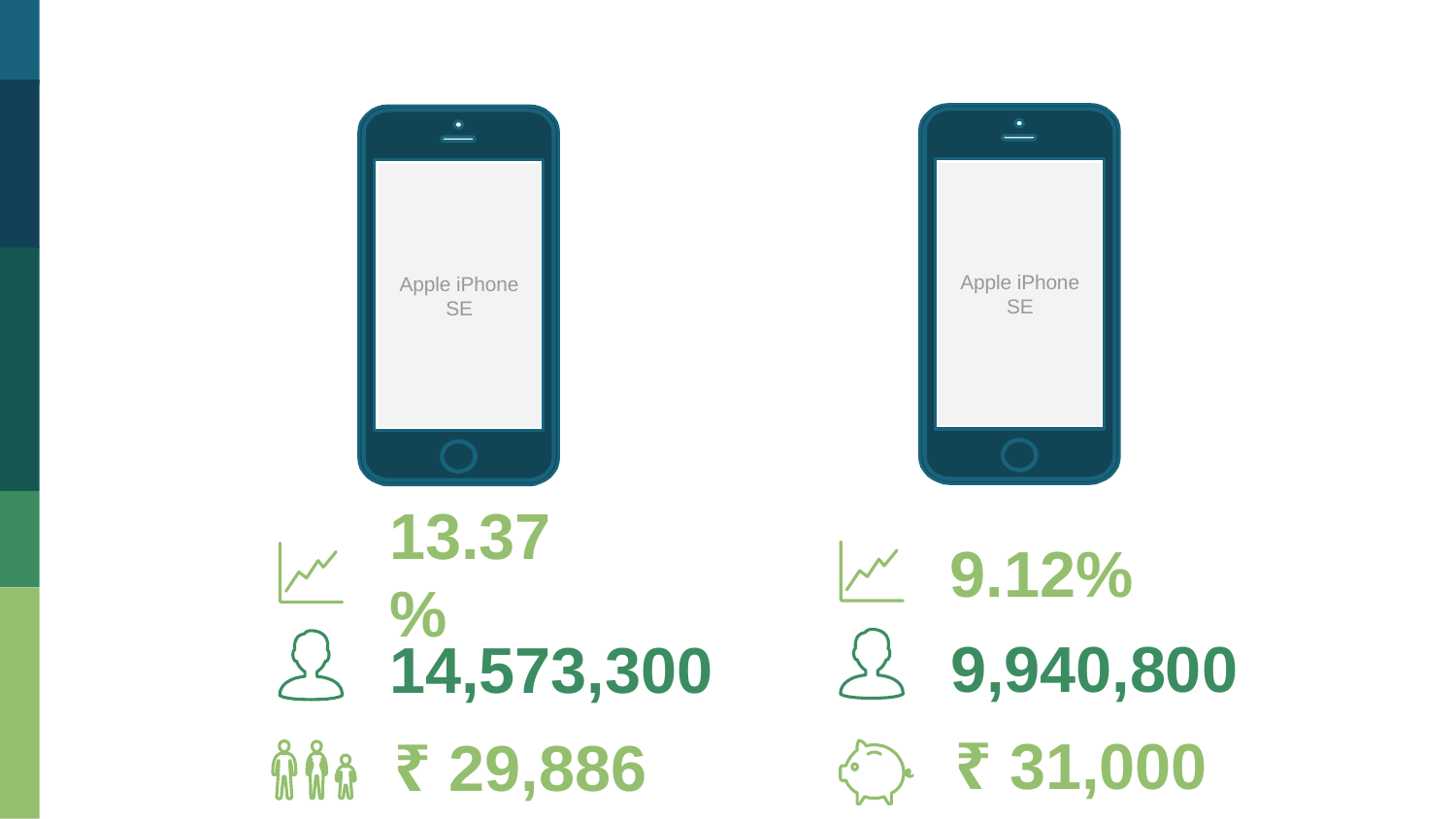

Apple iPhone SE
Apple iPhone SE
9.12%
13.37%

9,940,800
14,573,300

₹ 31,000₹
₹ 29,886₹